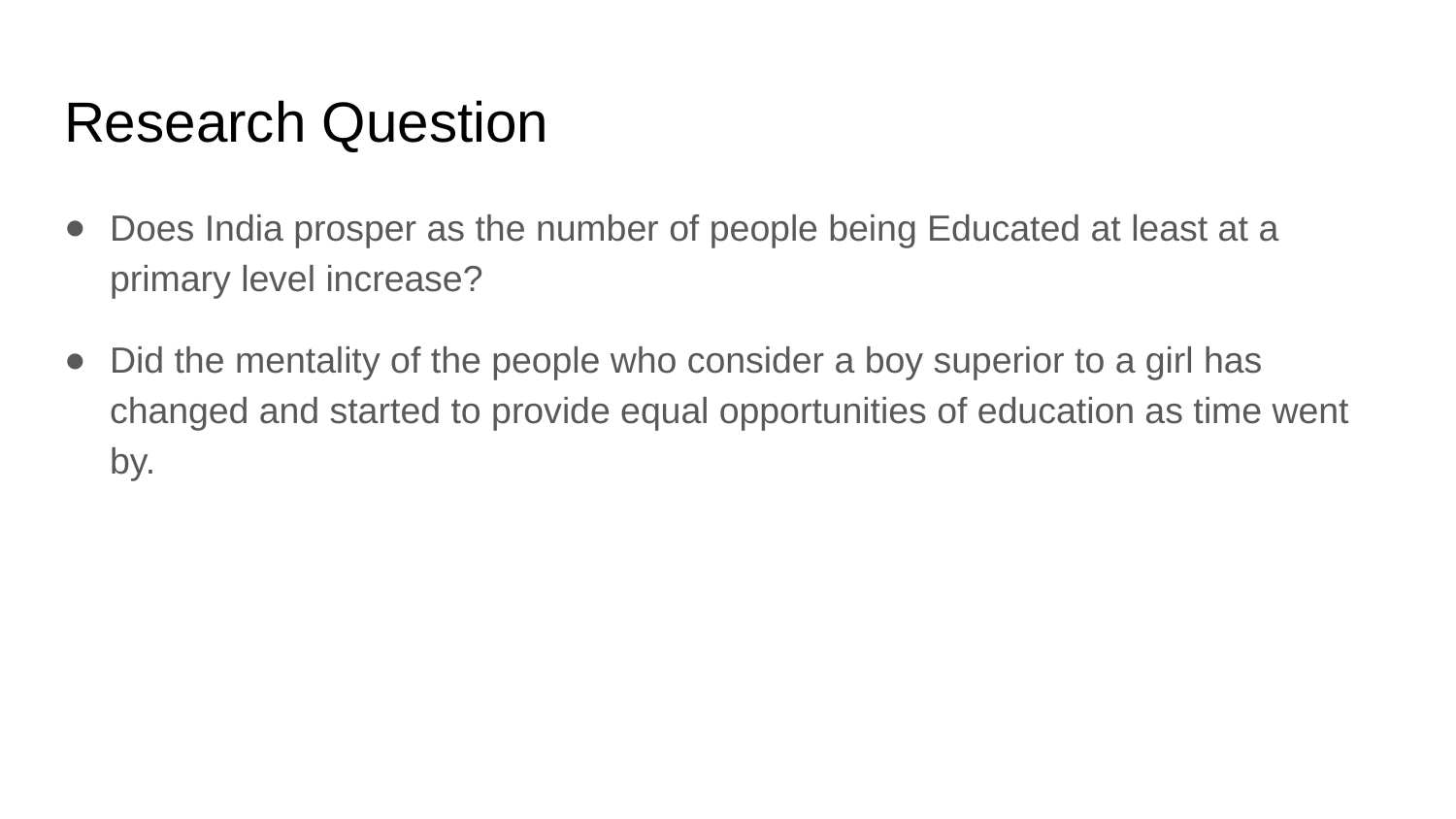

# Research Question
Does India prosper as the number of people being Educated at least at a primary level increase?
Did the mentality of the people who consider a boy superior to a girl has changed and started to provide equal opportunities of education as time went by.